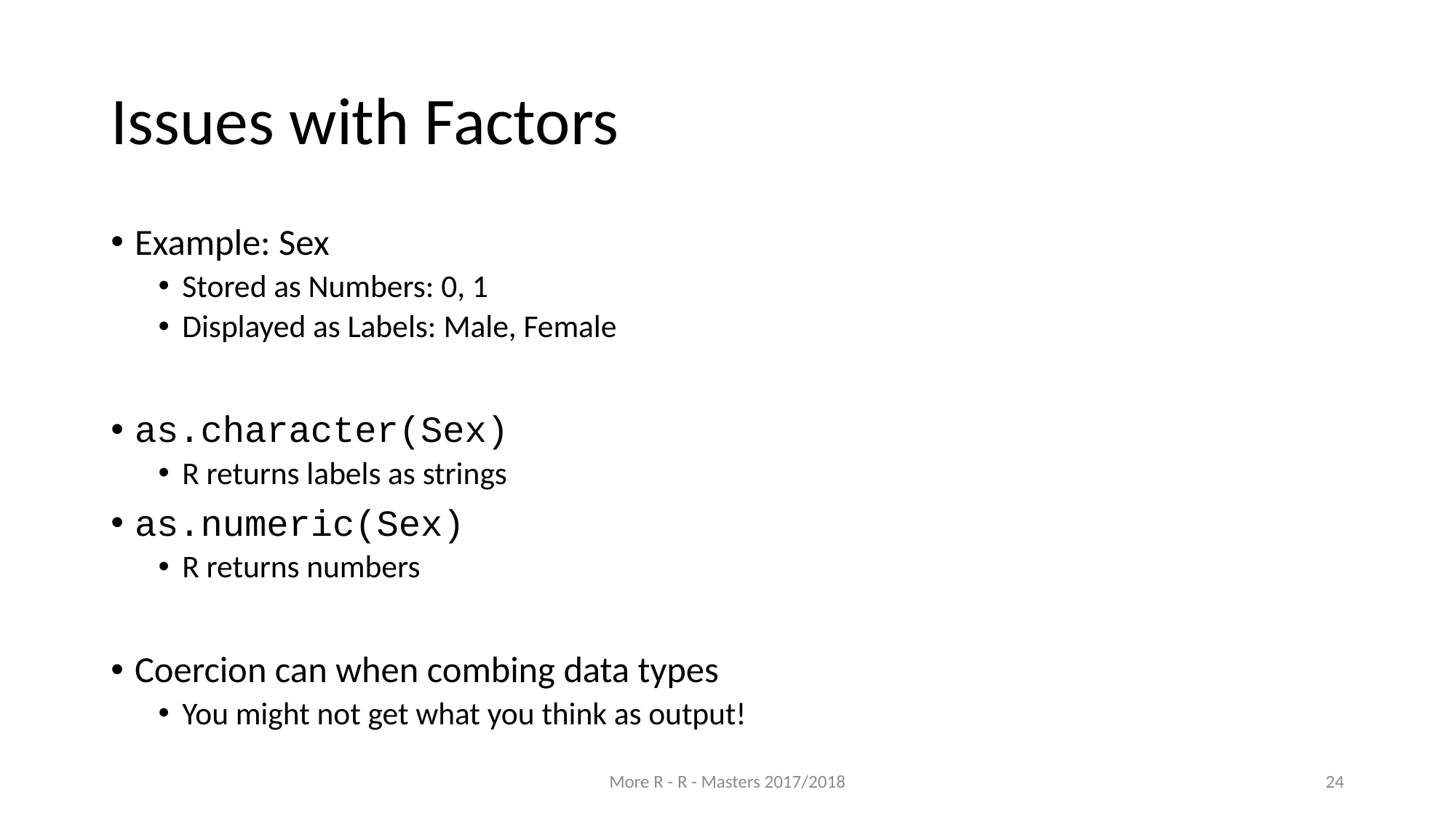

# Issues with Factors
Example: Sex
Stored as Numbers: 0, 1
Displayed as Labels: Male, Female

as.character(Sex)
R returns labels as strings
as.numeric(Sex)
R returns numbers

Coercion can when combing data types
You might not get what you think as output!
More R - R - Masters 2017/2018
24